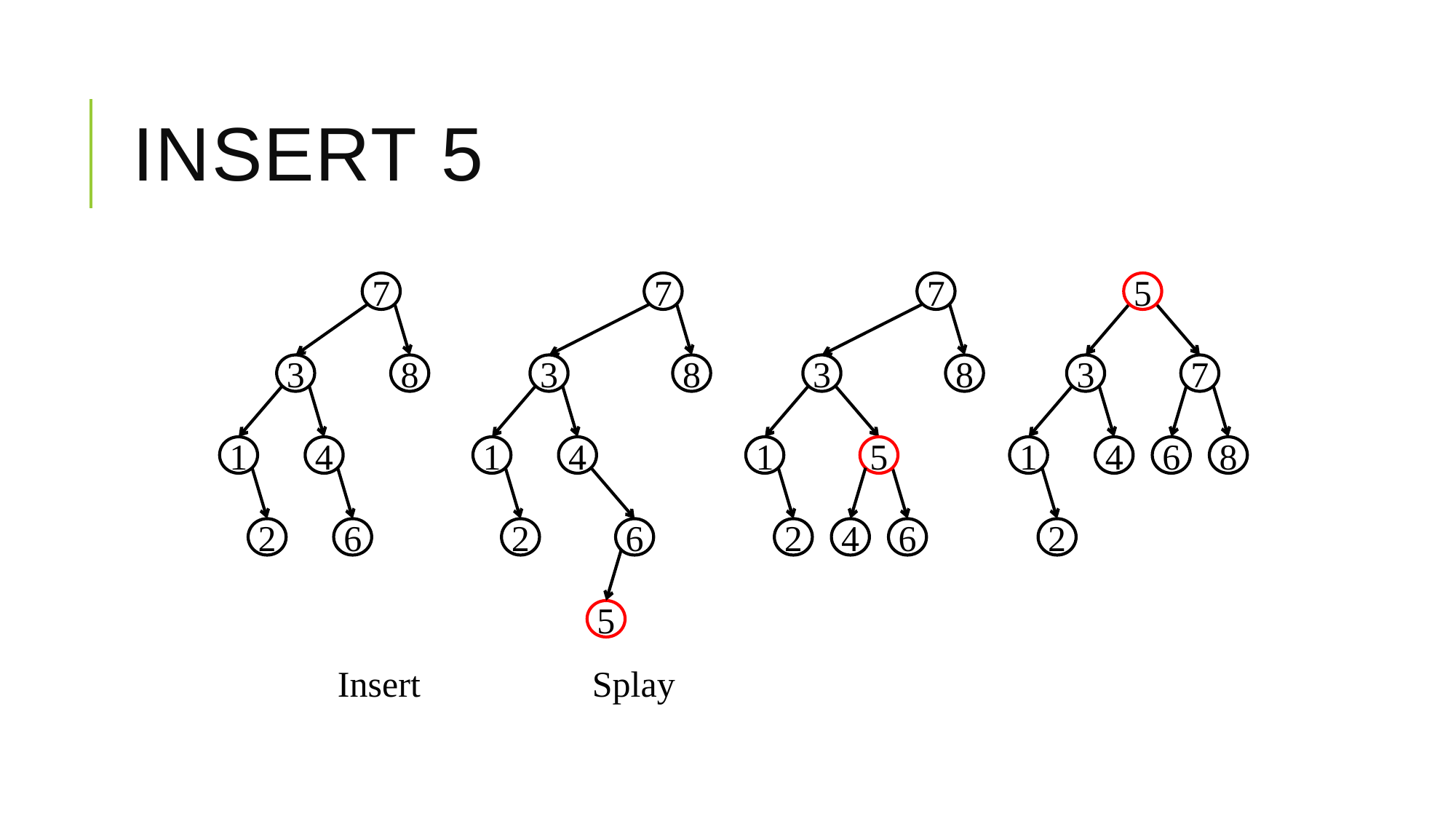

# Insert 5
7
3
8
1
4
2
6
7
3
8
1
4
2
6
5
7
3
8
1
5
2
4
6
5
3
7
1
4
6
8
2
Insert
Splay